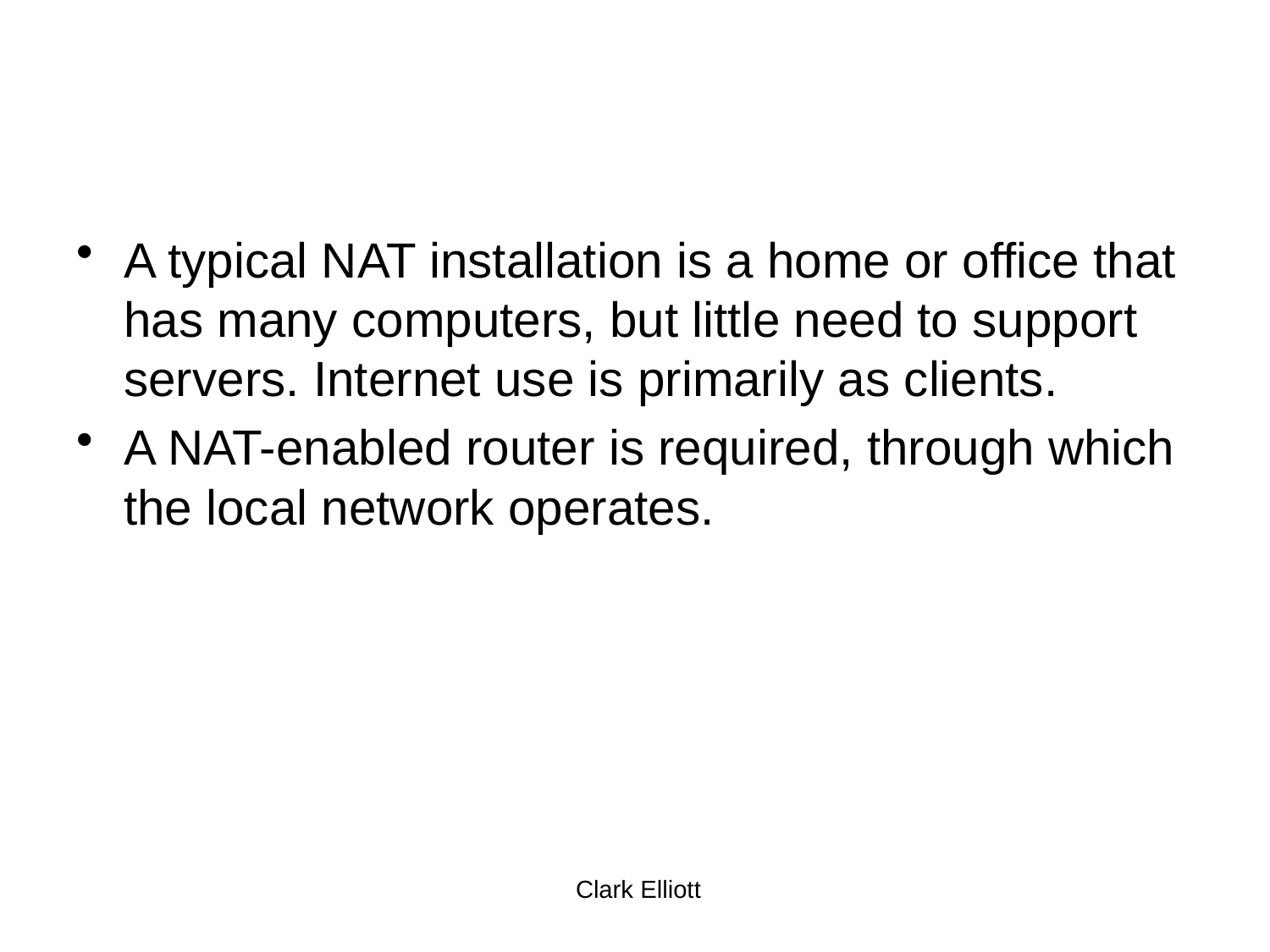

A typical NAT installation is a home or office that has many computers, but little need to support servers. Internet use is primarily as clients.
A NAT-enabled router is required, through which the local network operates.

 Clark Elliott